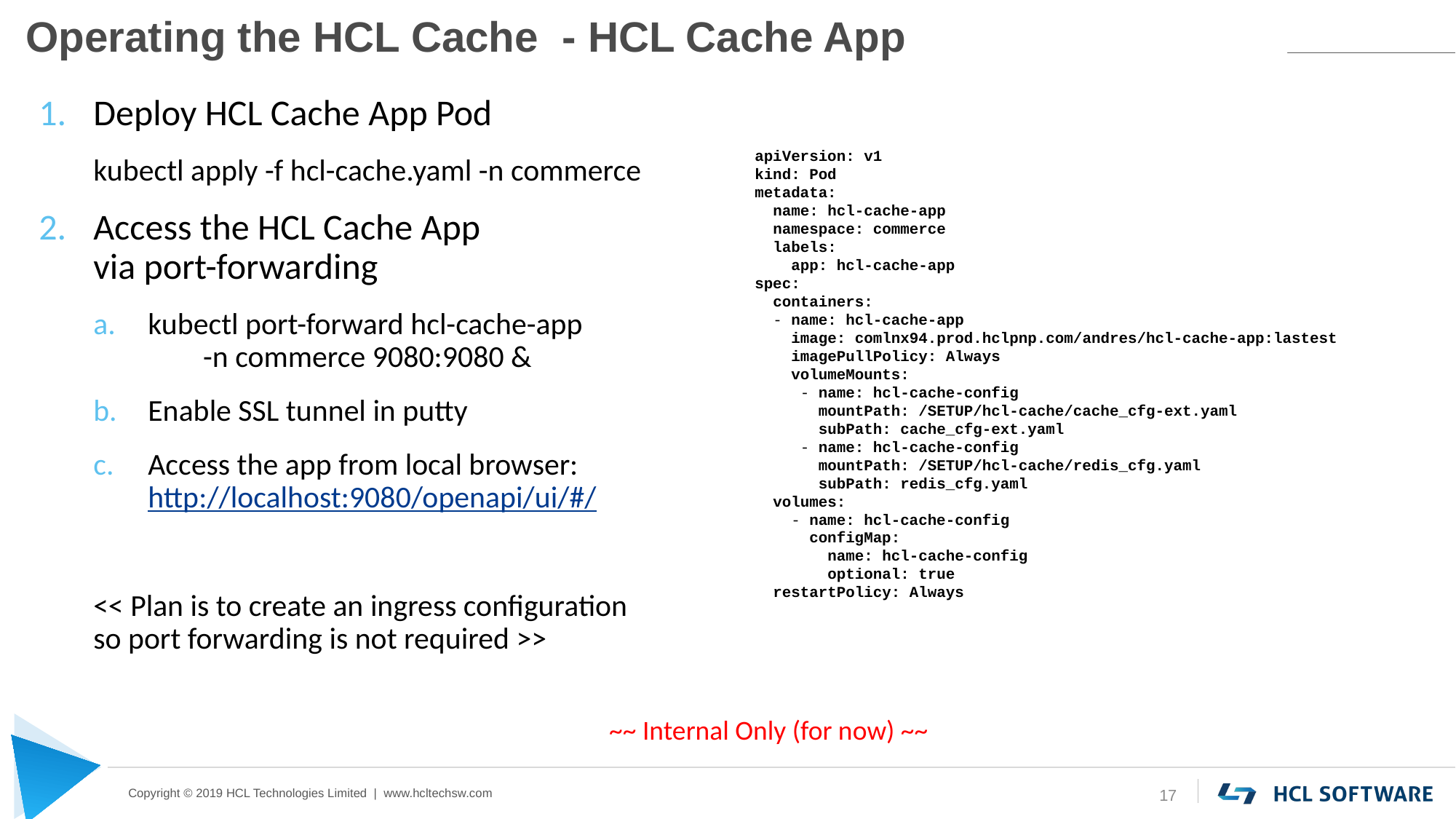

# Operating the HCL Cache  - HCL Cache App
Deploy HCL Cache App Pod
kubectl apply -f hcl-cache.yaml -n commerce
Access the HCL Cache App
via port-forwarding
kubectl port-forward hcl-cache-app
        -n commerce 9080:9080 &
Enable SSL tunnel in putty
Access the app from local browser:
http://localhost:9080/openapi/ui/#/

<< Plan is to create an ingress configuration
so port forwarding is not required >>

apiVersion: v1
kind: Pod
metadata:
  name: hcl-cache-app
  namespace: commerce
  labels:
    app: hcl-cache-app
spec:
  containers:
  - name: hcl-cache-app
    image: comlnx94.prod.hclpnp.com/andres/hcl-cache-app:lastest
    imagePullPolicy: Always
    volumeMounts:
     - name: hcl-cache-config
       mountPath: /SETUP/hcl-cache/cache_cfg-ext.yaml
       subPath: cache_cfg-ext.yaml
     - name: hcl-cache-config
       mountPath: /SETUP/hcl-cache/redis_cfg.yaml
       subPath: redis_cfg.yaml
  volumes:
    - name: hcl-cache-config
      configMap:
        name: hcl-cache-config
        optional: true
  restartPolicy: Always
~~ Internal Only (for now) ~~
17